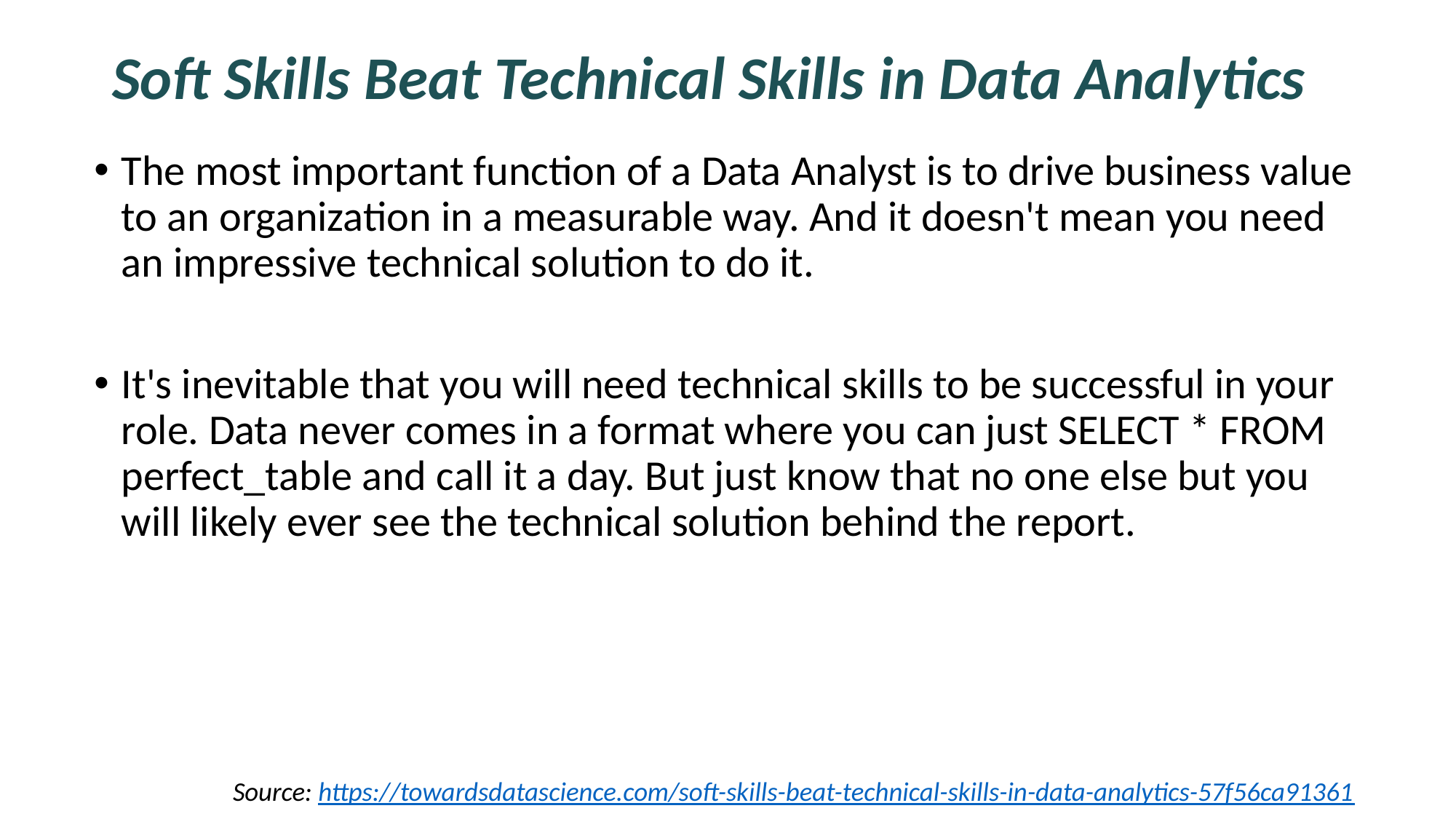

# Soft Skills Beat Technical Skills in Data Analytics
The most important function of a Data Analyst is to drive business value to an organization in a measurable way. And it doesn't mean you need an impressive technical solution to do it.

It's inevitable that you will need technical skills to be successful in your role. Data never comes in a format where you can just SELECT * FROM perfect_table and call it a day. But just know that no one else but you will likely ever see the technical solution behind the report.

Source: https://towardsdatascience.com/soft-skills-beat-technical-skills-in-data-analytics-57f56ca91361